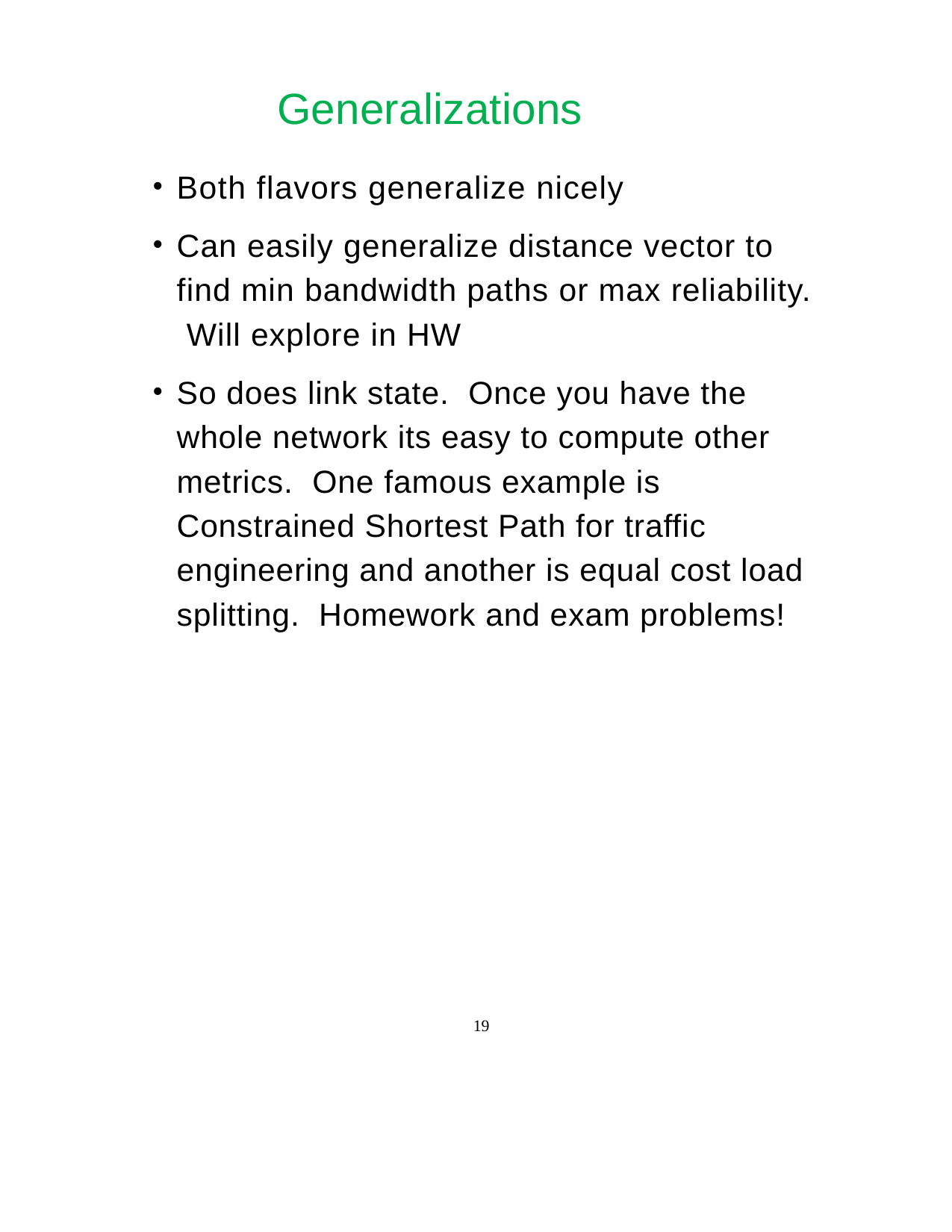

Generalizations
Both flavors generalize nicely
Can easily generalize distance vector to find min bandwidth paths or max reliability.  Will explore in HW
So does link state.  Once you have the whole network its easy to compute other metrics.  One famous example is Constrained Shortest Path for traffic engineering and another is equal cost load splitting.  Homework and exam problems!
19